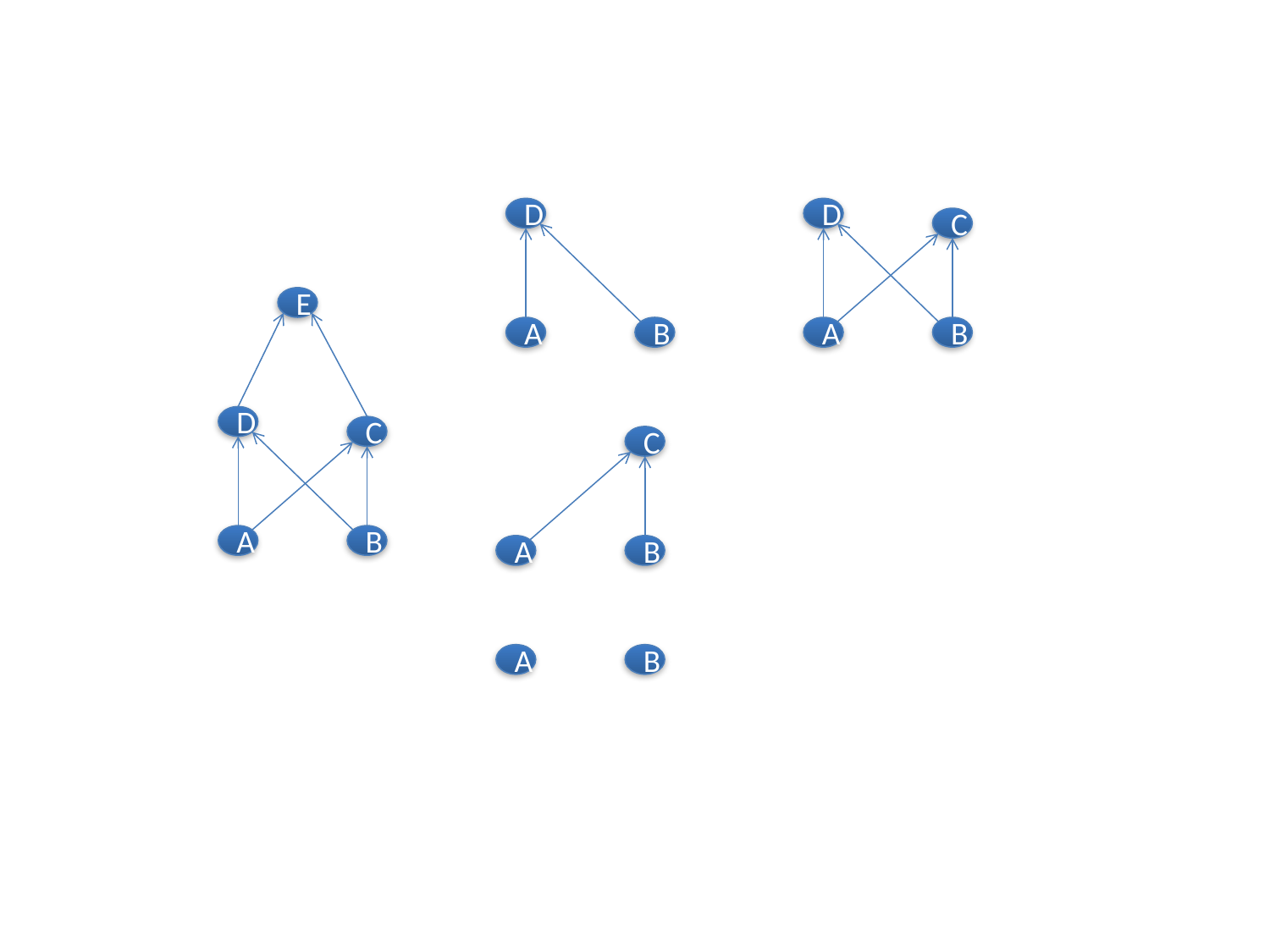

D
D
C
E
A
B
A
B
D
C
C
A
B
A
B
A
B